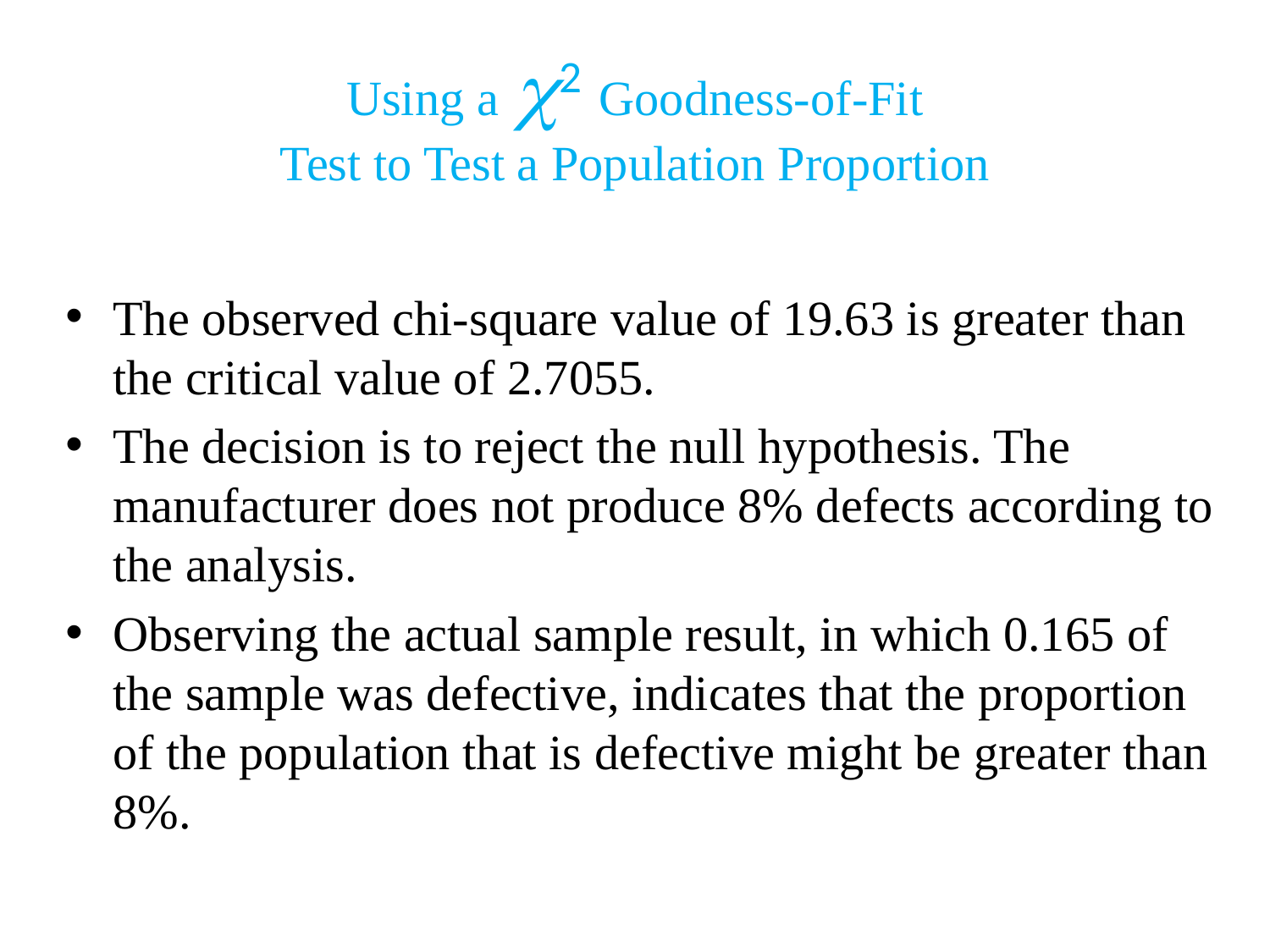

Using a χ2 Goodness-of-Fit
Test to Test a Population Proportion
The observed chi-square value of 19.63 is greater than the critical value of 2.7055.
The decision is to reject the null hypothesis. The manufacturer does not produce 8% defects according to the analysis.
Observing the actual sample result, in which 0.165 of the sample was defective, indicates that the proportion of the population that is defective might be greater than 8%.